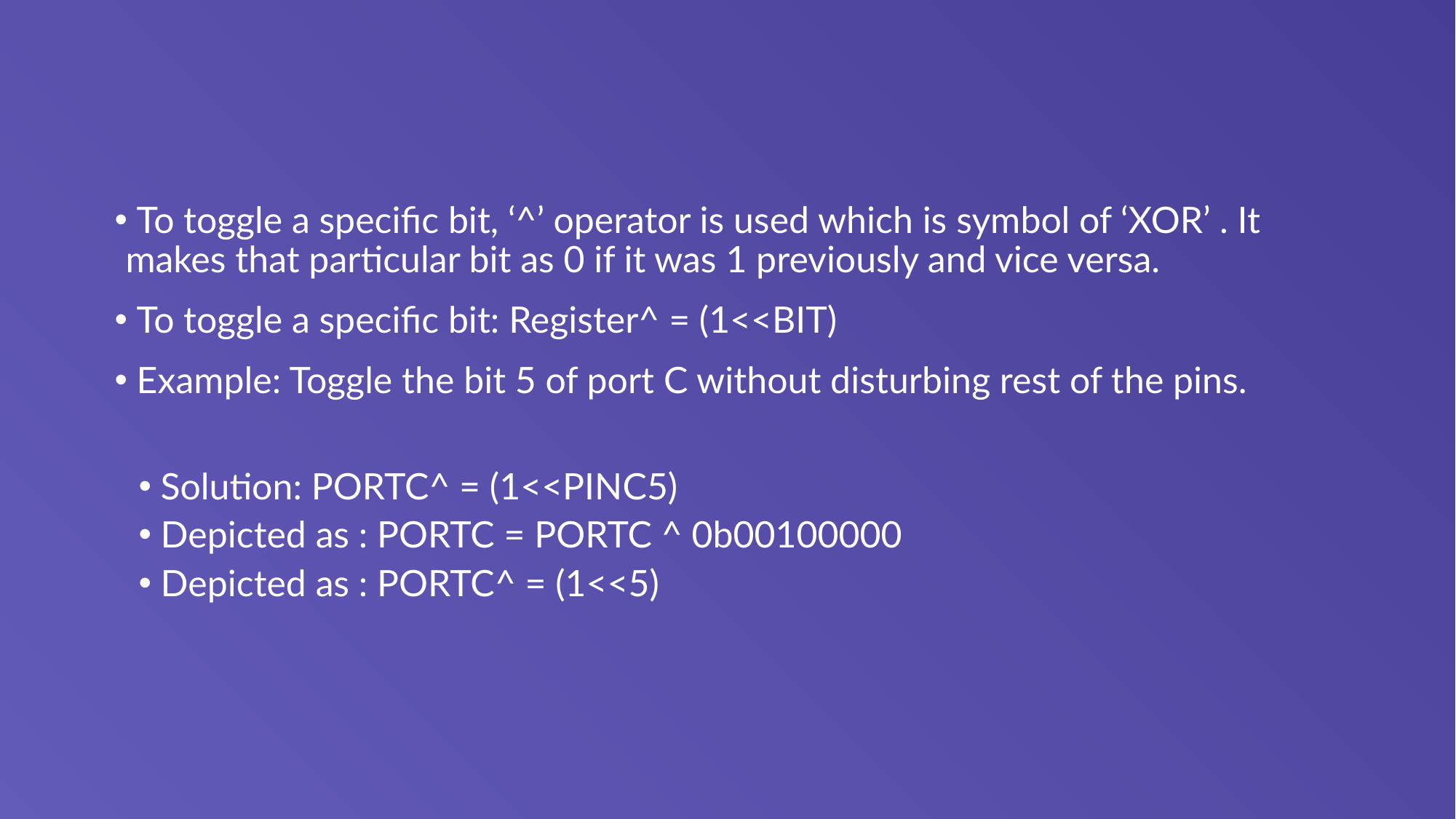

#
 To toggle a specific bit, ‘^’ operator is used which is symbol of ‘XOR’ . It makes that particular bit as 0 if it was 1 previously and vice versa.
 To toggle a specific bit: Register^ = (1<<BIT)
 Example: Toggle the bit 5 of port C without disturbing rest of the pins.

Solution: PORTC^ = (1<<PINC5)
Depicted as : PORTC = PORTC ^ 0b00100000
Depicted as : PORTC^ = (1<<5)